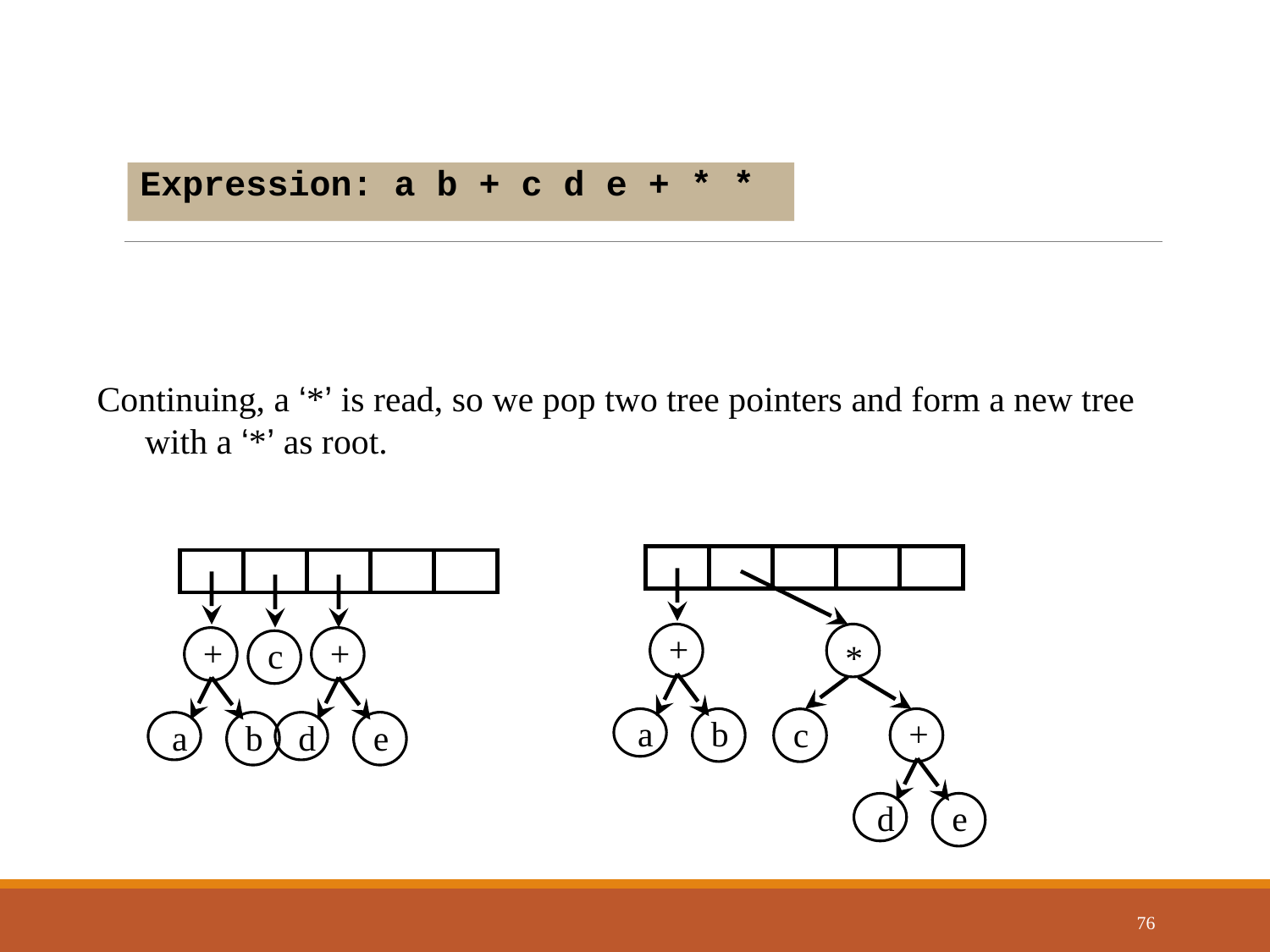

Expression: a b + c d e + * *
Continuing, a ‘*’ is read, so we pop two tree pointers and form a new tree with a ‘*’ as root.

+

*

a
b
+
c

d
e

+

c

a
b

+

d
e

76